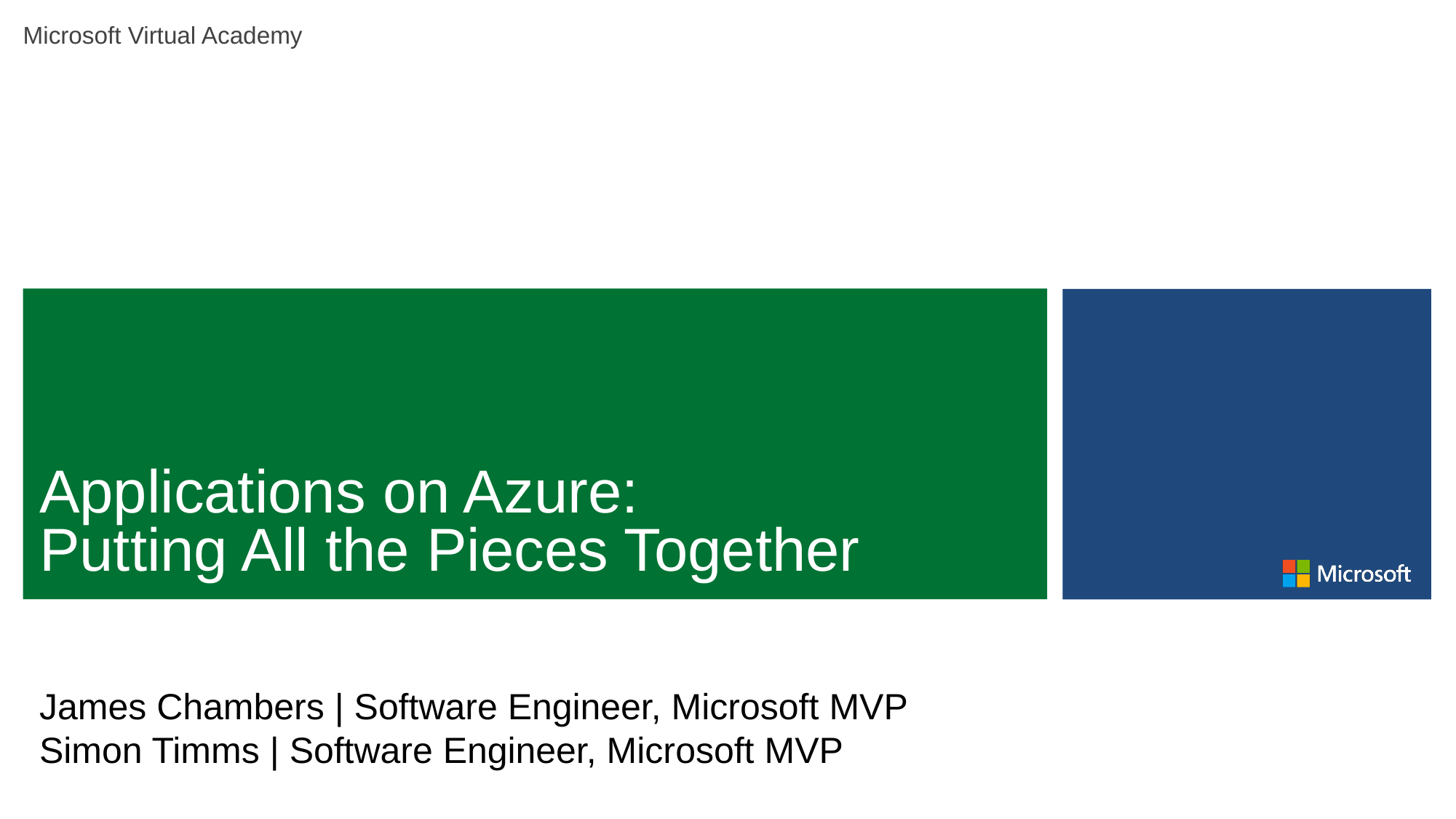

# Applications on Azure: Putting All the Pieces Together
James Chambers | Software Engineer, Microsoft MVP
Simon Timms | Software Engineer, Microsoft MVP